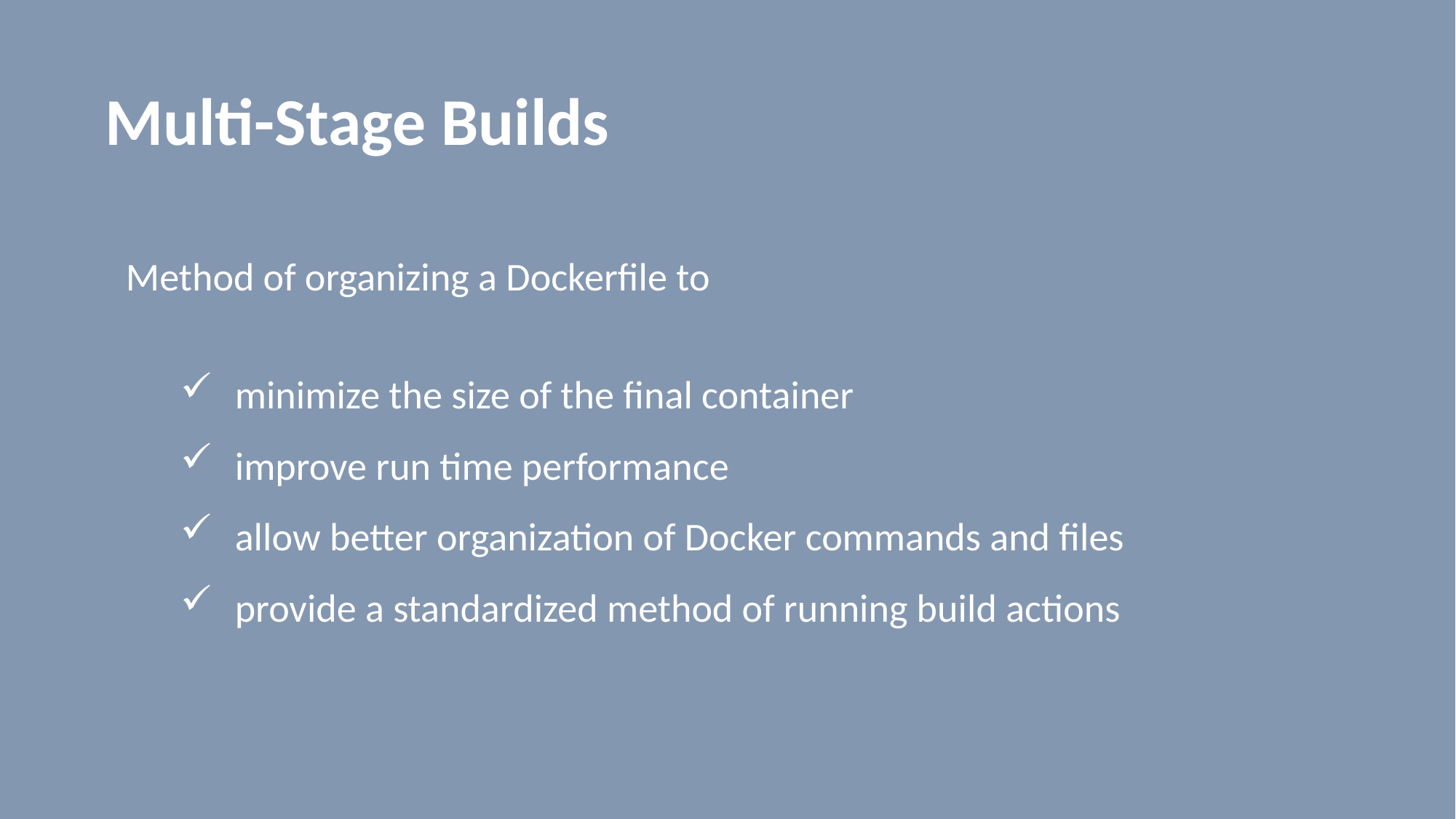

Multi-Stage Builds

Method of organizing a Dockerfile to

minimize the size of the final container
improve run time performance
allow better organization of Docker commands and files
provide a standardized method of running build actions